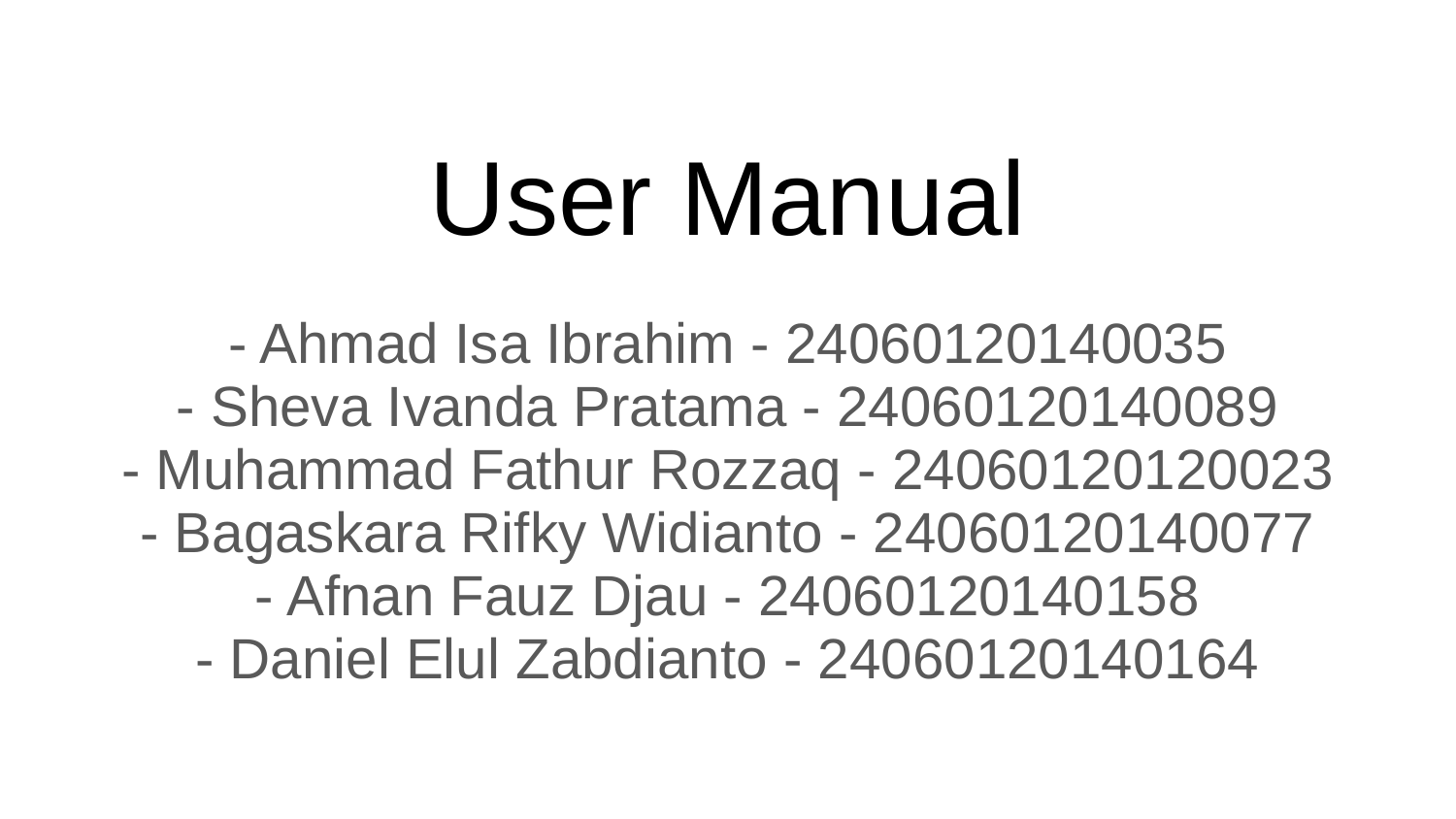

# User Manual
- Ahmad Isa Ibrahim - 24060120140035
- Sheva Ivanda Pratama - 24060120140089
- Muhammad Fathur Rozzaq - 24060120120023
- Bagaskara Rifky Widianto - 24060120140077
- Afnan Fauz Djau - 24060120140158
- Daniel Elul Zabdianto - 24060120140164